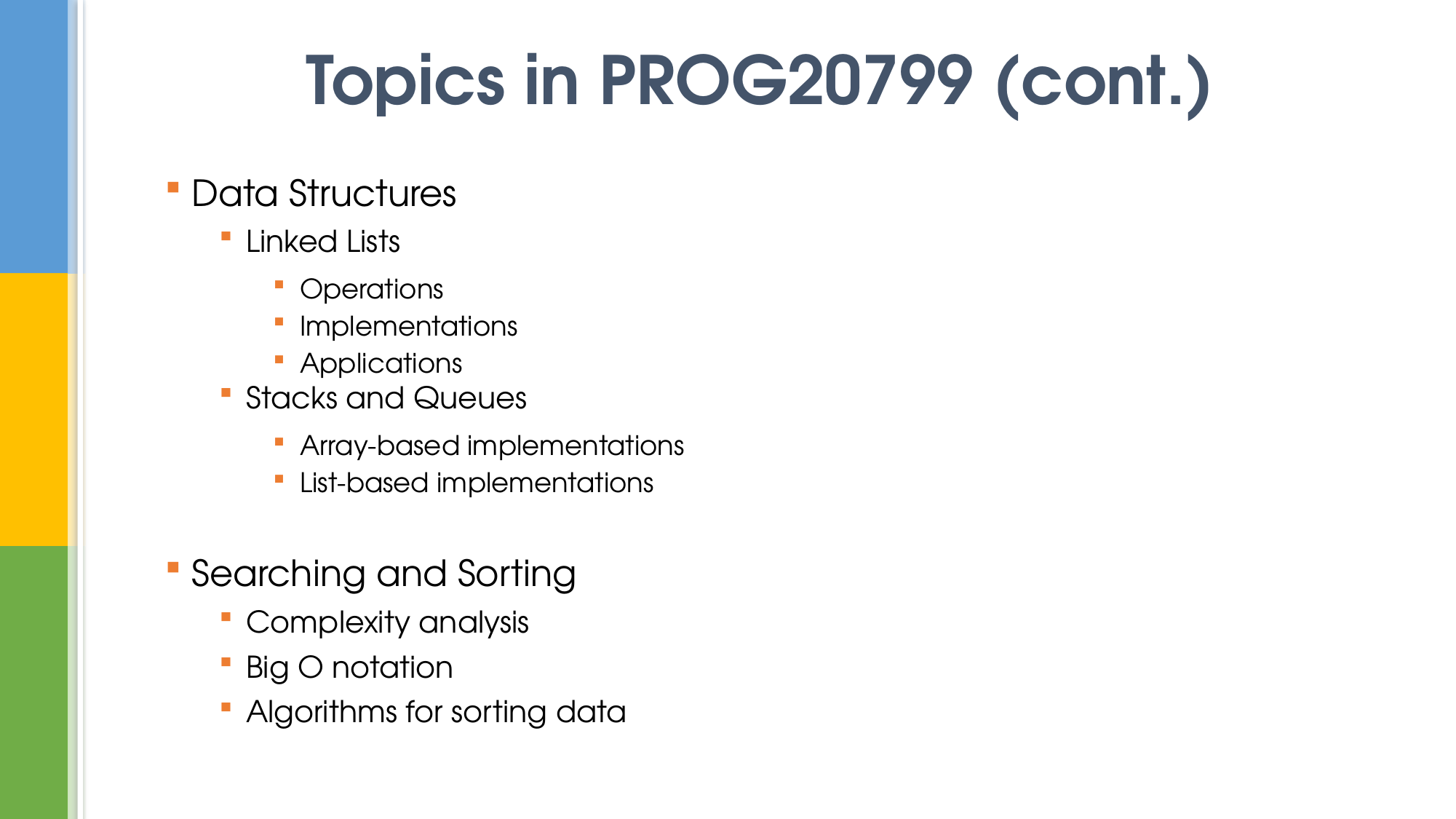

# Topics in PROG20799 (cont.)
Data Structures
Linked Lists
Operations
Implementations
Applications
Stacks and Queues
Array-based implementations
List-based implementations

Searching and Sorting
Complexity analysis
Big O notation
Algorithms for sorting data